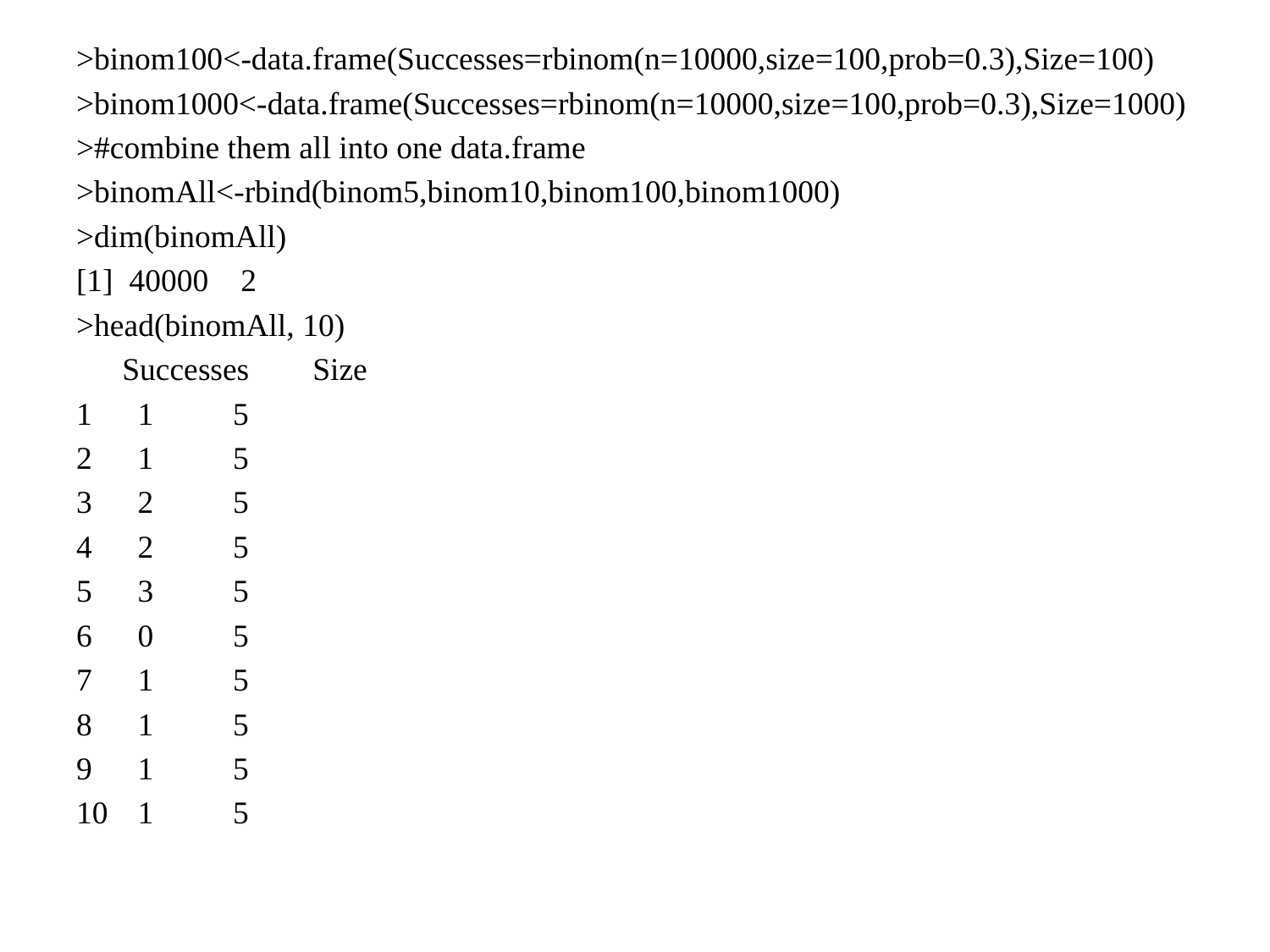

>binom100<-data.frame(Successes=rbinom(n=10000,size=100,prob=0.3),Size=100)
>binom1000<-data.frame(Successes=rbinom(n=10000,size=100,prob=0.3),Size=1000)
>#combine them all into one data.frame
>binomAll<-rbind(binom5,binom10,binom100,binom1000)
>dim(binomAll)
[1]  40000    2
>head(binomAll, 10)
	Successes	Size
1		5
1		5
2		5
2		5
3		5
0		5
1		5
1		5
1		5
1		5